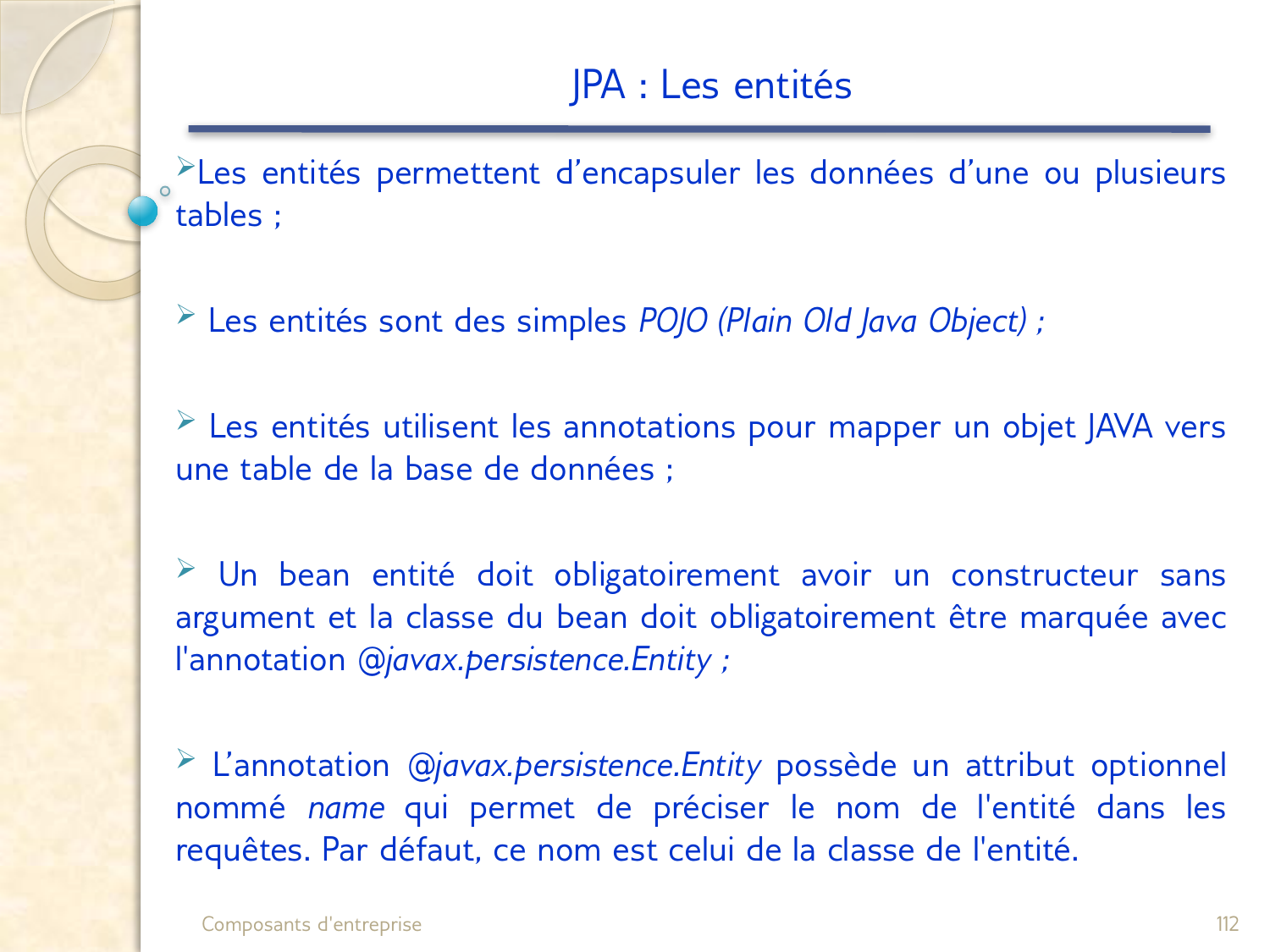

# JPA : Les entités
Les entités permettent d’encapsuler les données d’une ou plusieurs tables ;

 Les entités sont des simples POJO (Plain Old Java Object) ;

 Les entités utilisent les annotations pour mapper un objet JAVA vers une table de la base de données ;

 Un bean entité doit obligatoirement avoir un constructeur sans argument et la classe du bean doit obligatoirement être marquée avec l'annotation @javax.persistence.Entity ;

 L’annotation @javax.persistence.Entity possède un attribut optionnel nommé name qui permet de préciser le nom de l'entité dans les requêtes. Par défaut, ce nom est celui de la classe de l'entité.

Composants d'entreprise
112